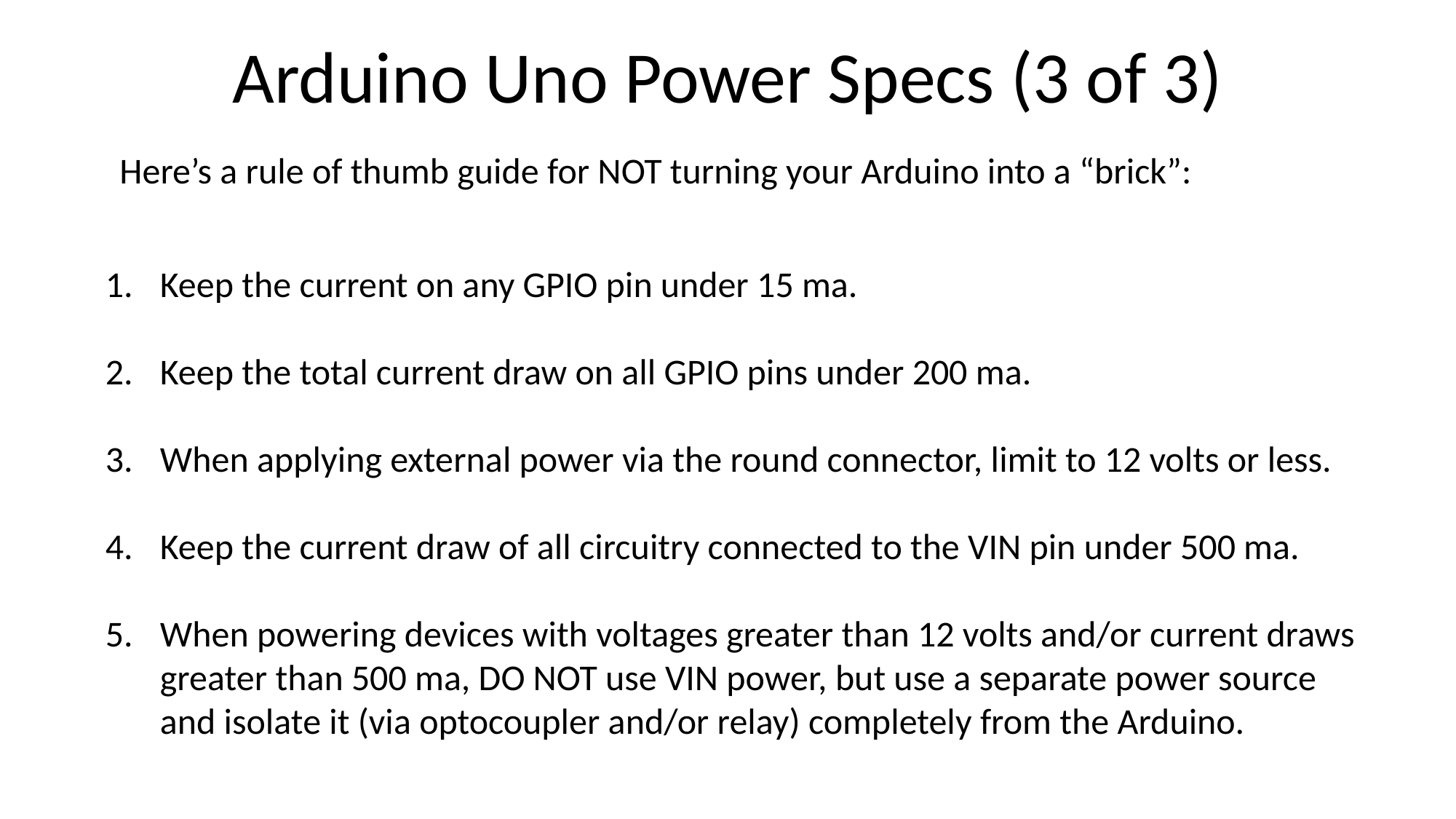

# Arduino Uno Power Specs (3 of 3)
Here’s a rule of thumb guide for NOT turning your Arduino into a “brick”:

Keep the current on any GPIO pin under 15 ma.
Keep the total current draw on all GPIO pins under 200 ma.
When applying external power via the round connector, limit to 12 volts or less.
Keep the current draw of all circuitry connected to the VIN pin under 500 ma.
When powering devices with voltages greater than 12 volts and/or current draws greater than 500 ma, DO NOT use VIN power, but use a separate power source and isolate it (via optocoupler and/or relay) completely from the Arduino.